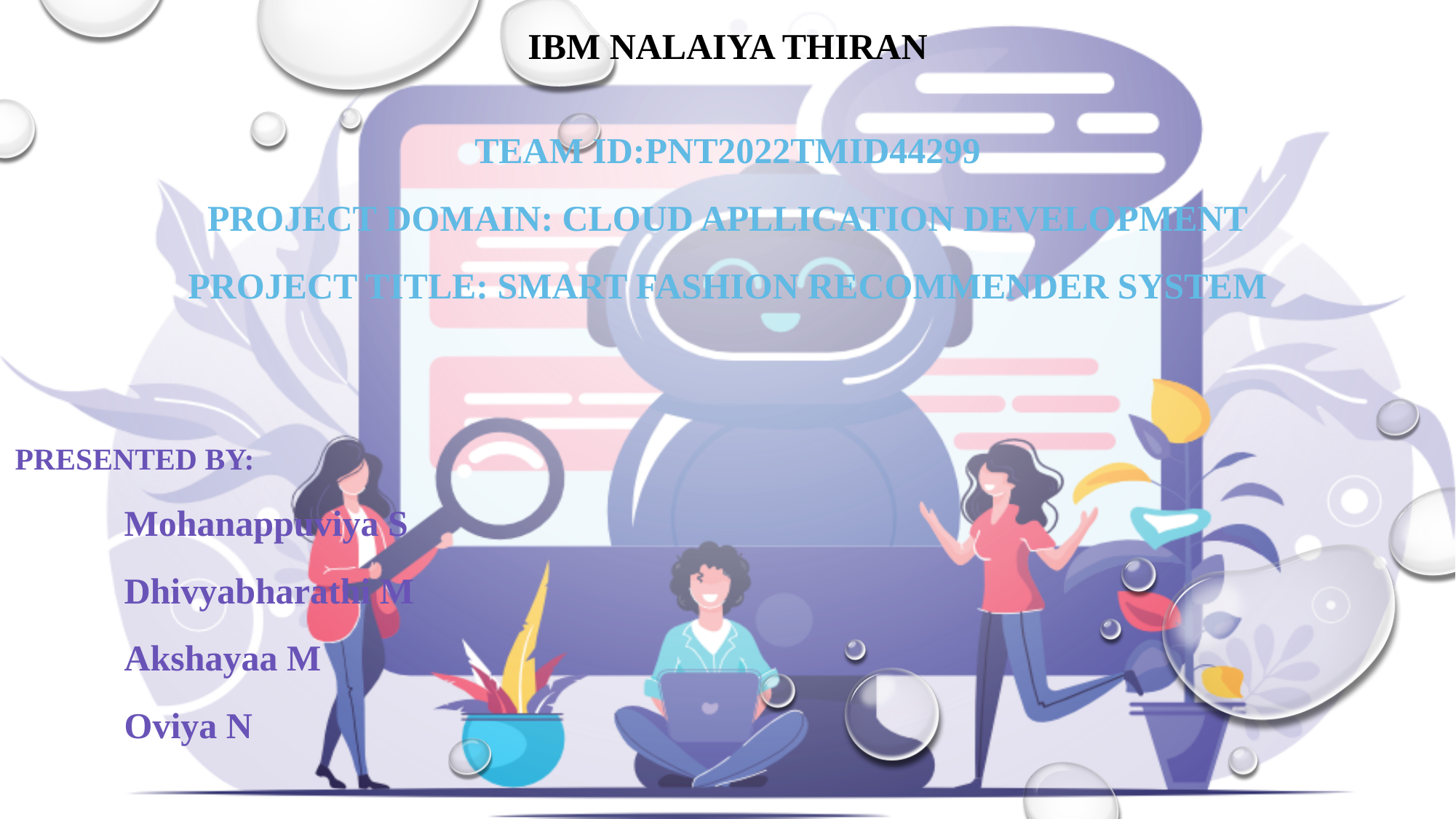

# IBM NALAIYA THIRAN
TEAM ID:PNT2022TMID44299
PROJECT DOMAIN: CLOUD APLLICATION DEVELOPMENT
PROJECT TITLE: SMART FASHION RECOMMENDER SYSTEM

PRESENTED BY:
  	Mohanappuviya S
  	Dhivyabharathi M
  	Akshayaa M
  	Oviya N